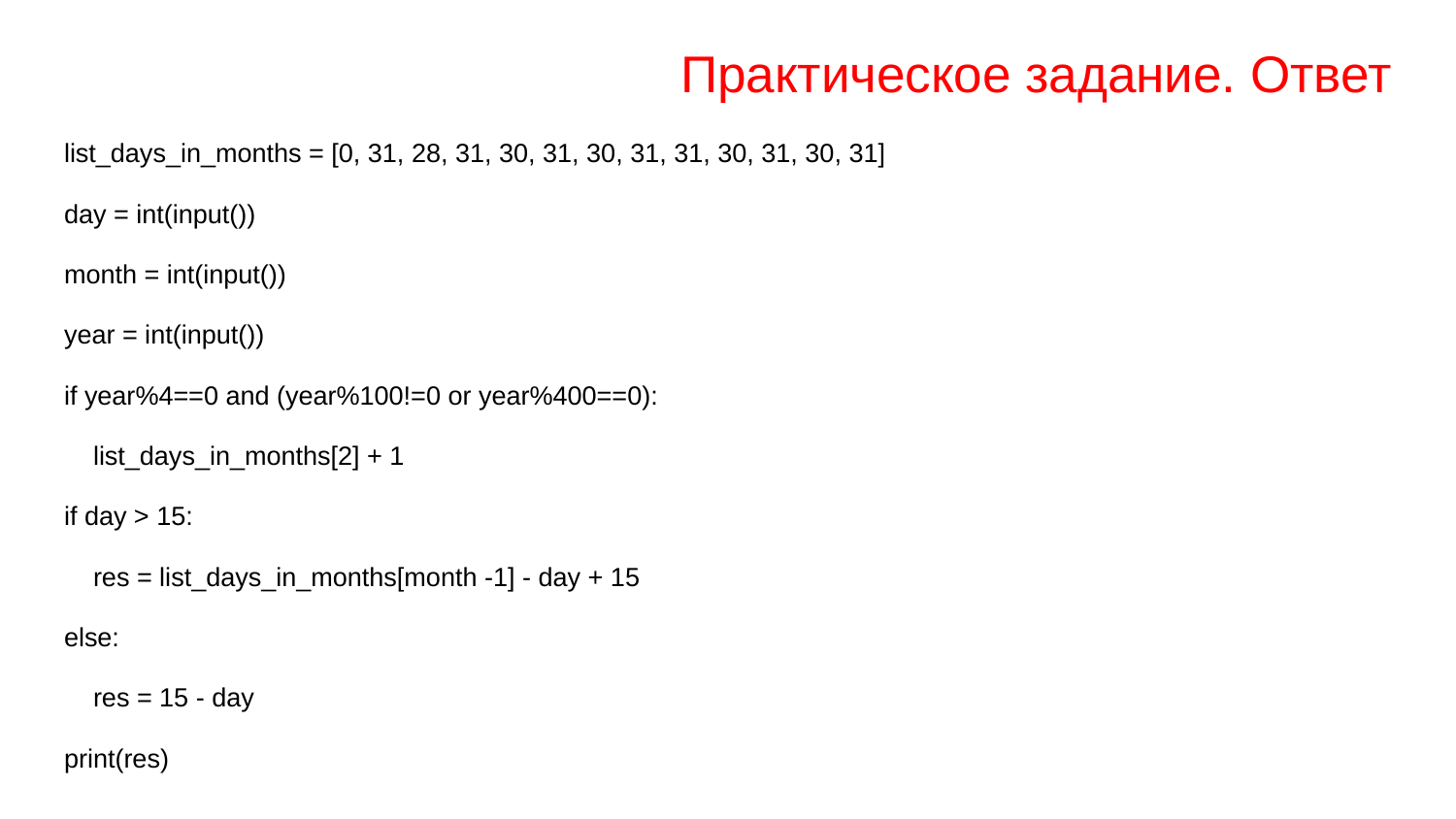

# Практическое задание. Ответ
list_days_in_months = [0, 31, 28, 31, 30, 31, 30, 31, 31, 30, 31, 30, 31]
day = int(input())
month = int(input())
year = int(input())
if year%4==0 and (year%100!=0 or year%400==0):
    list_days_in_months[2] + 1
if day > 15:
    res = list_days_in_months[month -1] - day + 15
else:
    res = 15 - day
print(res)